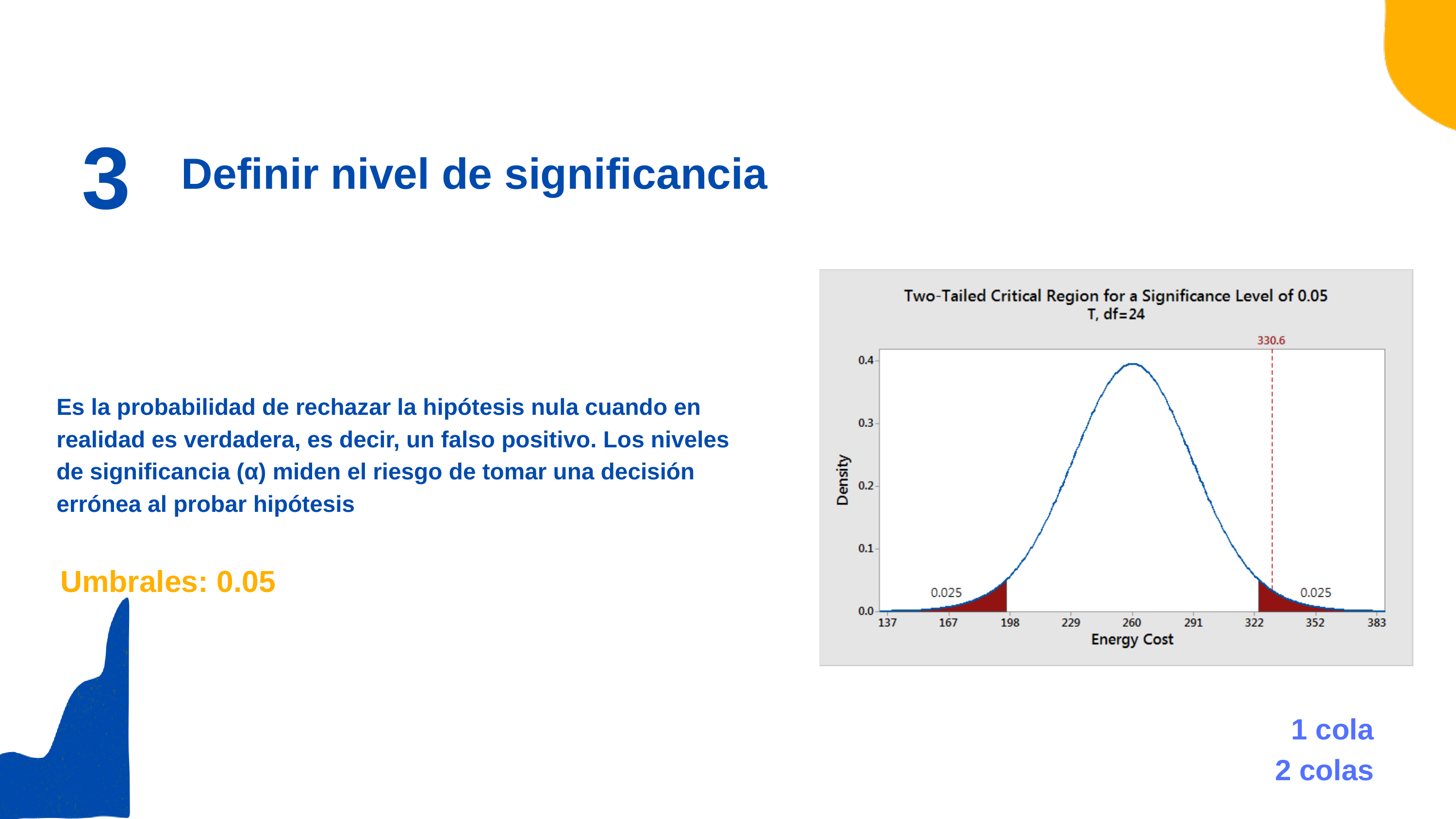

3
Definir nivel de significancia

Es la probabilidad de rechazar la hipótesis nula cuando en realidad es verdadera, es decir, un falso positivo. Los niveles de significancia (α) miden el riesgo de tomar una decisión errónea al probar hipótesis
Umbrales: 0.05

1 cola
2 colas